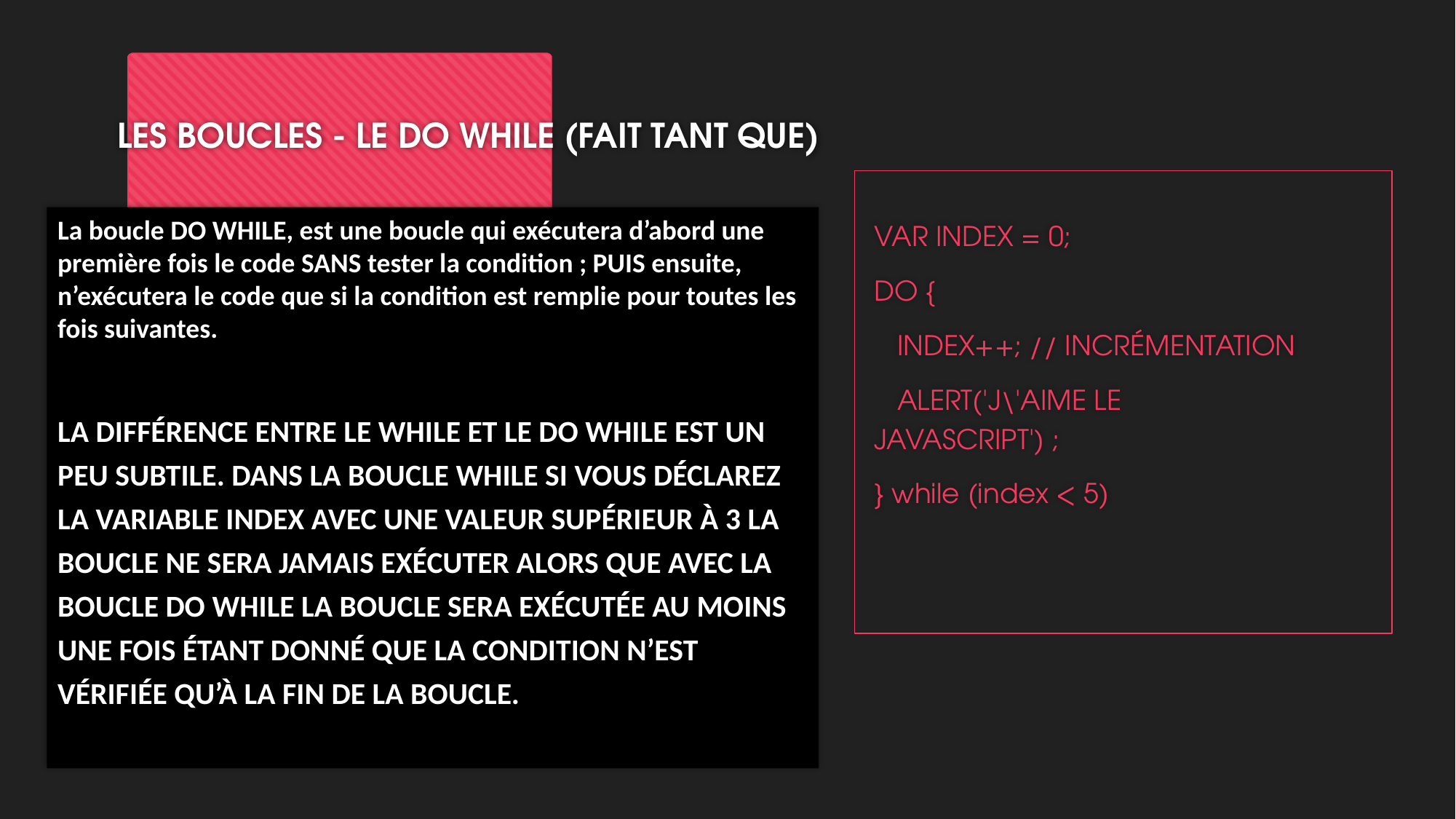

# LES BOUCLES - LE DO WHILE (FAIT TANT QUE)
VAR INDEX = 0;
DO {
   INDEX++; // INCRÉMENTATION
   ALERT('J\'AIME LE JAVASCRIPT') ;
} while (index < 5)

La boucle DO WHILE, est une boucle qui exécutera d’abord une première fois le code SANS tester la condition ; PUIS ensuite, n’exécutera le code que si la condition est remplie pour toutes les fois suivantes.

LA DIFFÉRENCE ENTRE LE WHILE ET LE DO WHILE EST UN PEU SUBTILE. DANS LA BOUCLE WHILE SI VOUS DÉCLAREZ LA VARIABLE INDEX AVEC UNE VALEUR SUPÉRIEUR À 3 LA BOUCLE NE SERA JAMAIS EXÉCUTER ALORS QUE AVEC LA BOUCLE DO WHILE LA BOUCLE SERA EXÉCUTÉE AU MOINS UNE FOIS ÉTANT DONNÉ QUE LA CONDITION N’EST VÉRIFIÉE QU’À LA FIN DE LA BOUCLE.